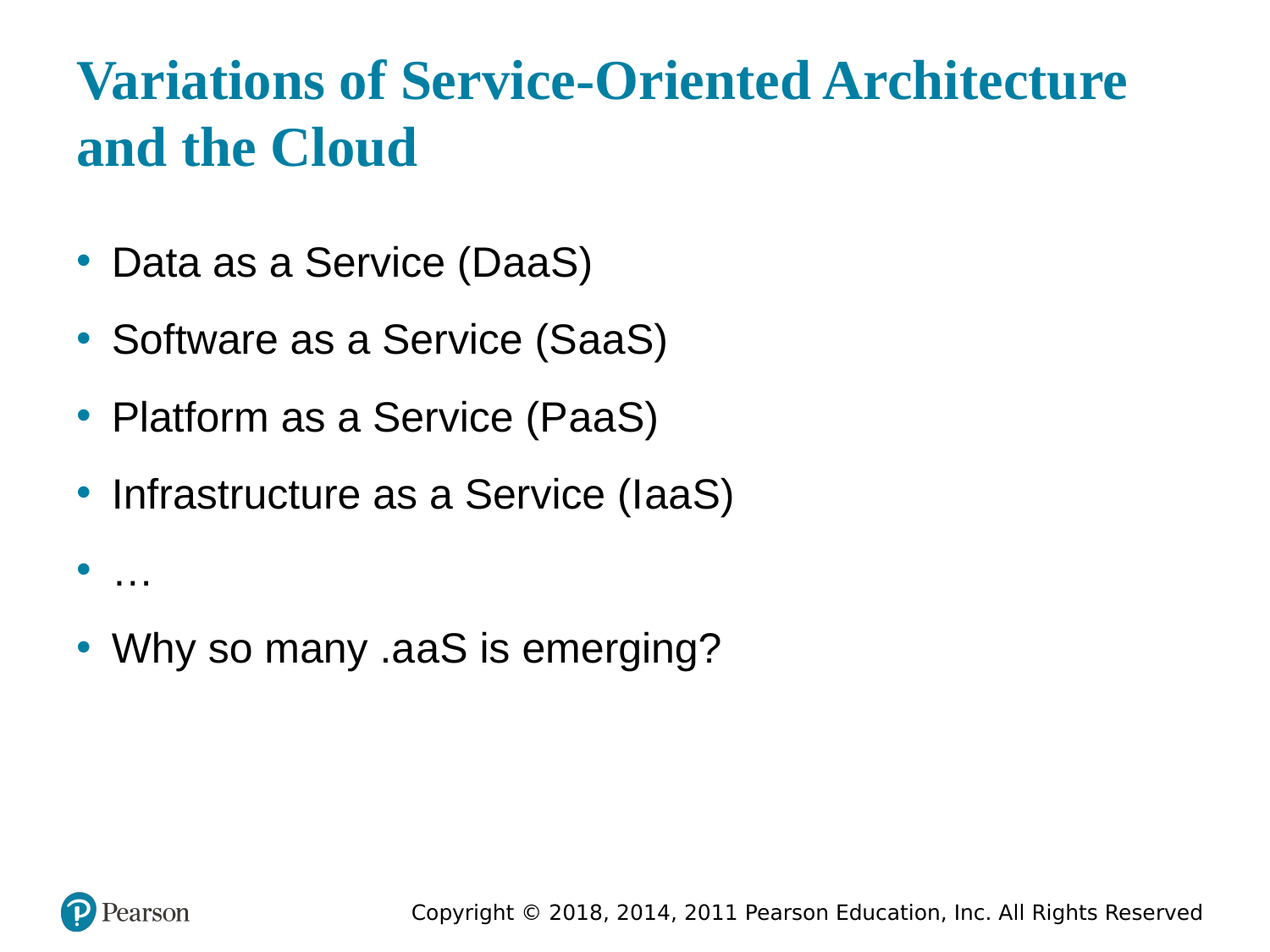

# Variations of Service-Oriented Architecture and the Cloud
Data as a Service (D a a S)
Software as a Service (S a a S)
Platform as a Service (P a a S)
Infrastructure as a Service (I a a S)
…
Why so many .a a S is emerging?